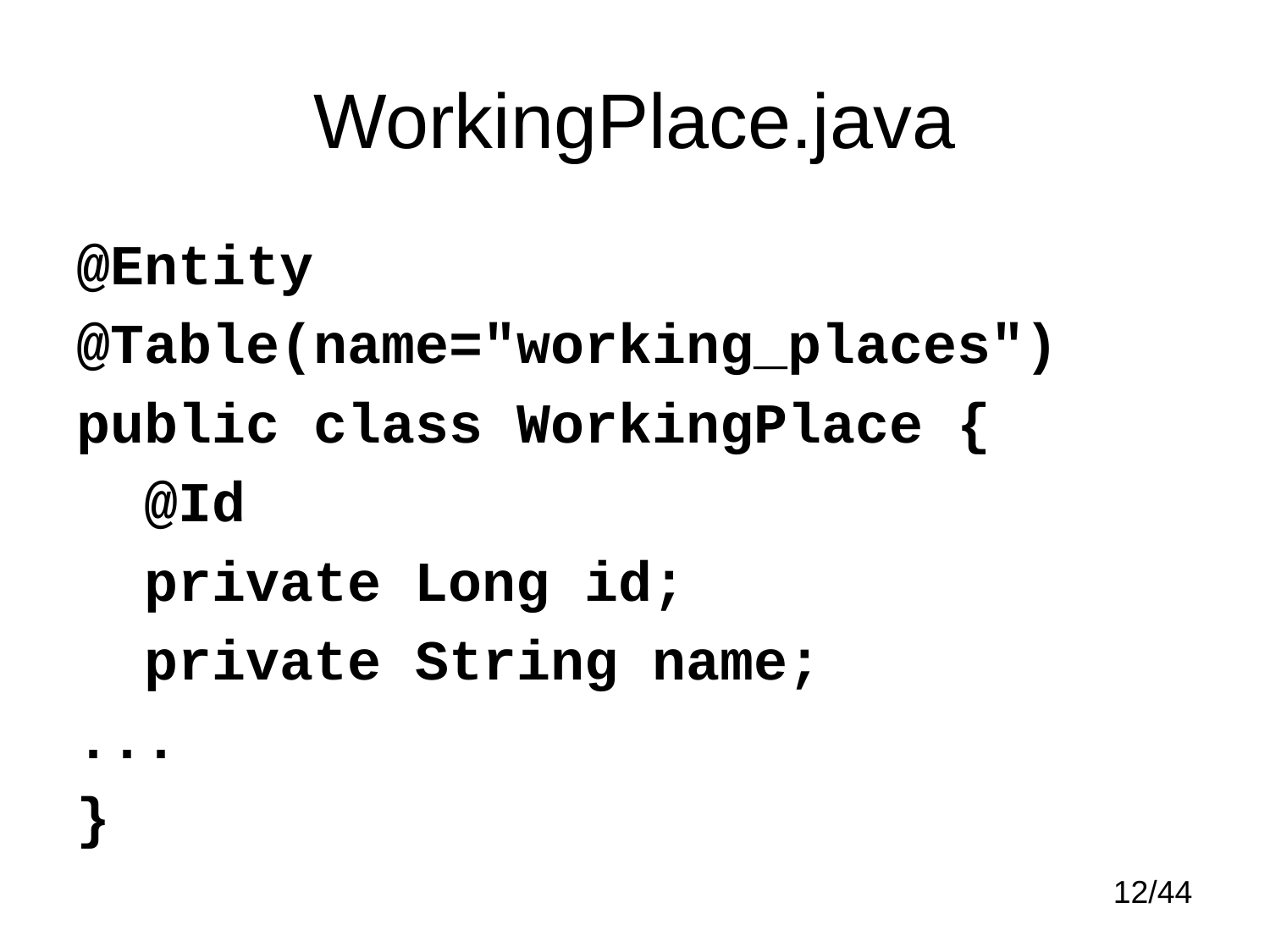

# WorkingPlace.java
@Entity
@Table(name="working_places")
public class WorkingPlace {
  @Id
  private Long id;
  private String name;
...
}